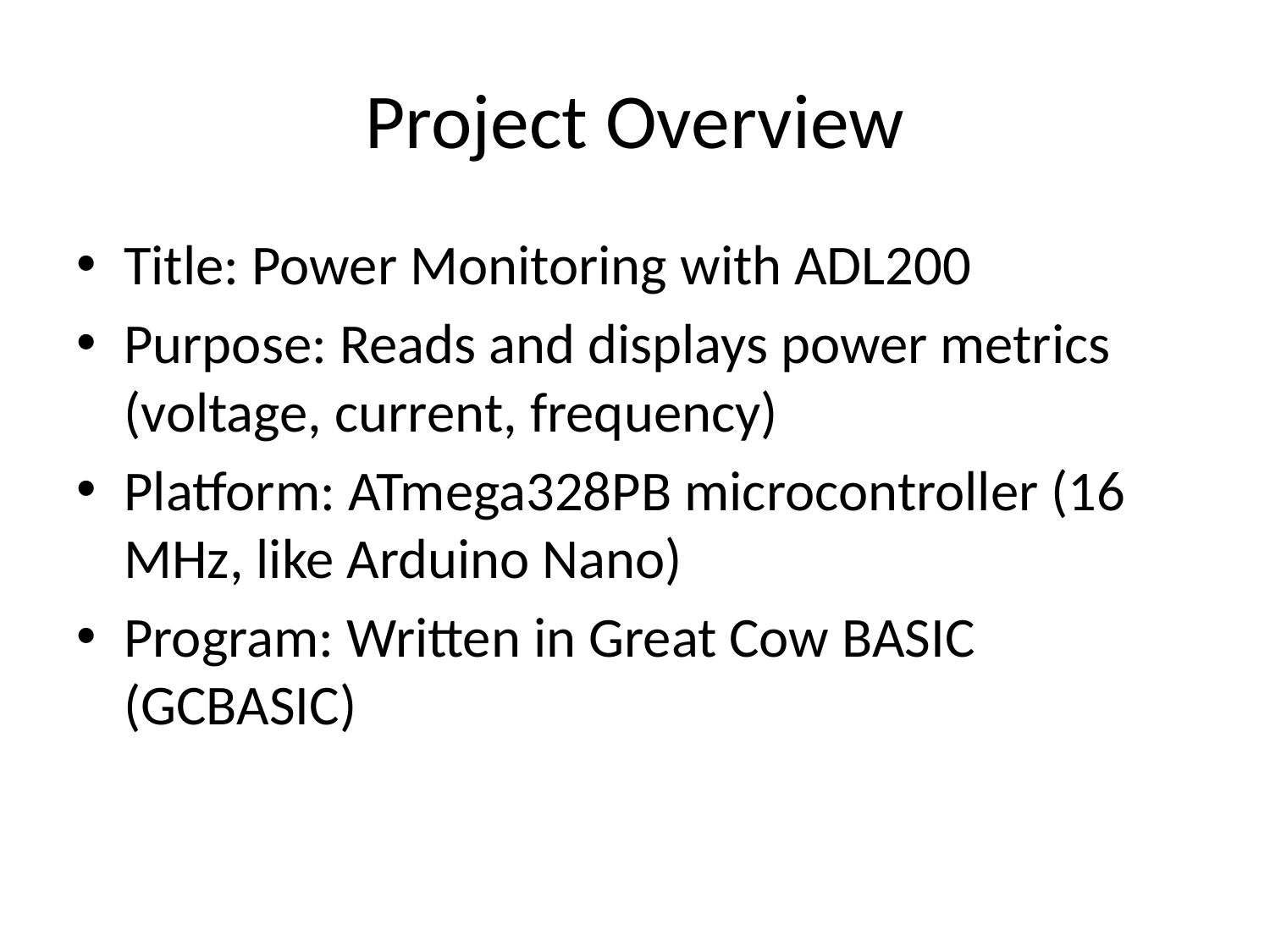

# Project Overview
Title: Power Monitoring with ADL200
Purpose: Reads and displays power metrics (voltage, current, frequency)
Platform: ATmega328PB microcontroller (16 MHz, like Arduino Nano)
Program: Written in Great Cow BASIC (GCBASIC)